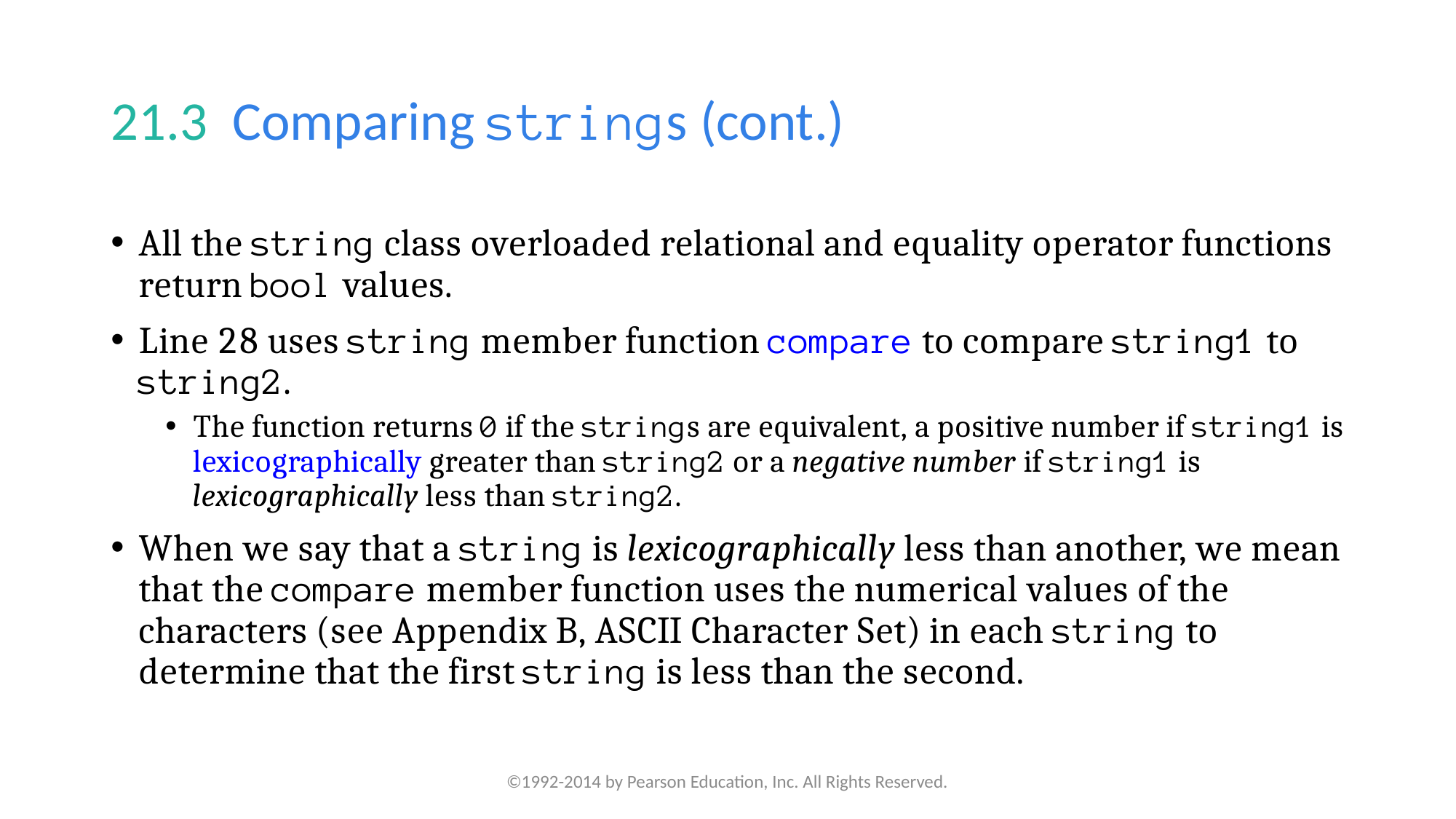

# 21.3  Comparing strings (cont.)
All the string class overloaded relational and equality operator functions return bool values.
Line 28 uses string member function compare to compare string1 to string2.
The function returns 0 if the strings are equivalent, a positive number if string1 is lexicographically greater than string2 or a negative number if string1 is lexicographically less than string2.
When we say that a string is lexicographically less than another, we mean that the compare member function uses the numerical values of the characters (see Appendix B, ASCII Character Set) in each string to determine that the first string is less than the second.
©1992-2014 by Pearson Education, Inc. All Rights Reserved.